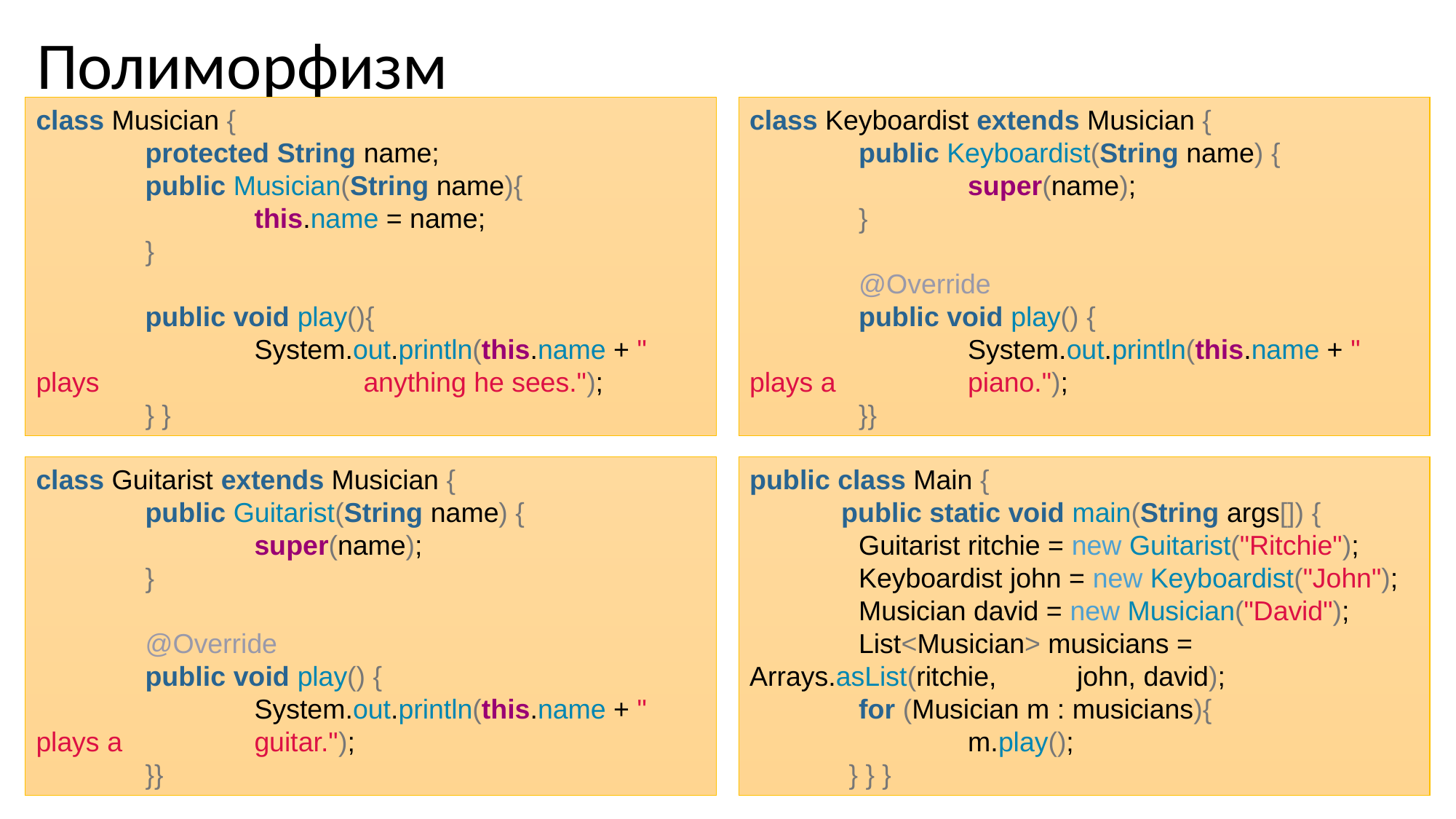

# Полиморфизм
class Musician {
	protected String name;
	public Musician(String name){
		this.name = name;
	}

	public void play(){
		System.out.println(this.name + " plays 			anything he sees.");
	} }
class Keyboardist extends Musician {
	public Keyboardist(String name) {
		super(name);
	}

	@Override
	public void play() {
		System.out.println(this.name + " plays a 		piano.");
	}}
class Guitarist extends Musician {
	public Guitarist(String name) {
		super(name);
	}

	@Override
	public void play() {
		System.out.println(this.name + " plays a 		guitar.");
	}}
public class Main {
            public static void main(String args[]) {
	Guitarist ritchie = new Guitarist("Ritchie");
	Keyboardist john = new Keyboardist("John");
	Musician david = new Musician("David");
	List<Musician> musicians = Arrays.asList(ritchie, 	john, david);
	for (Musician m : musicians){
		m.play();
             } } }